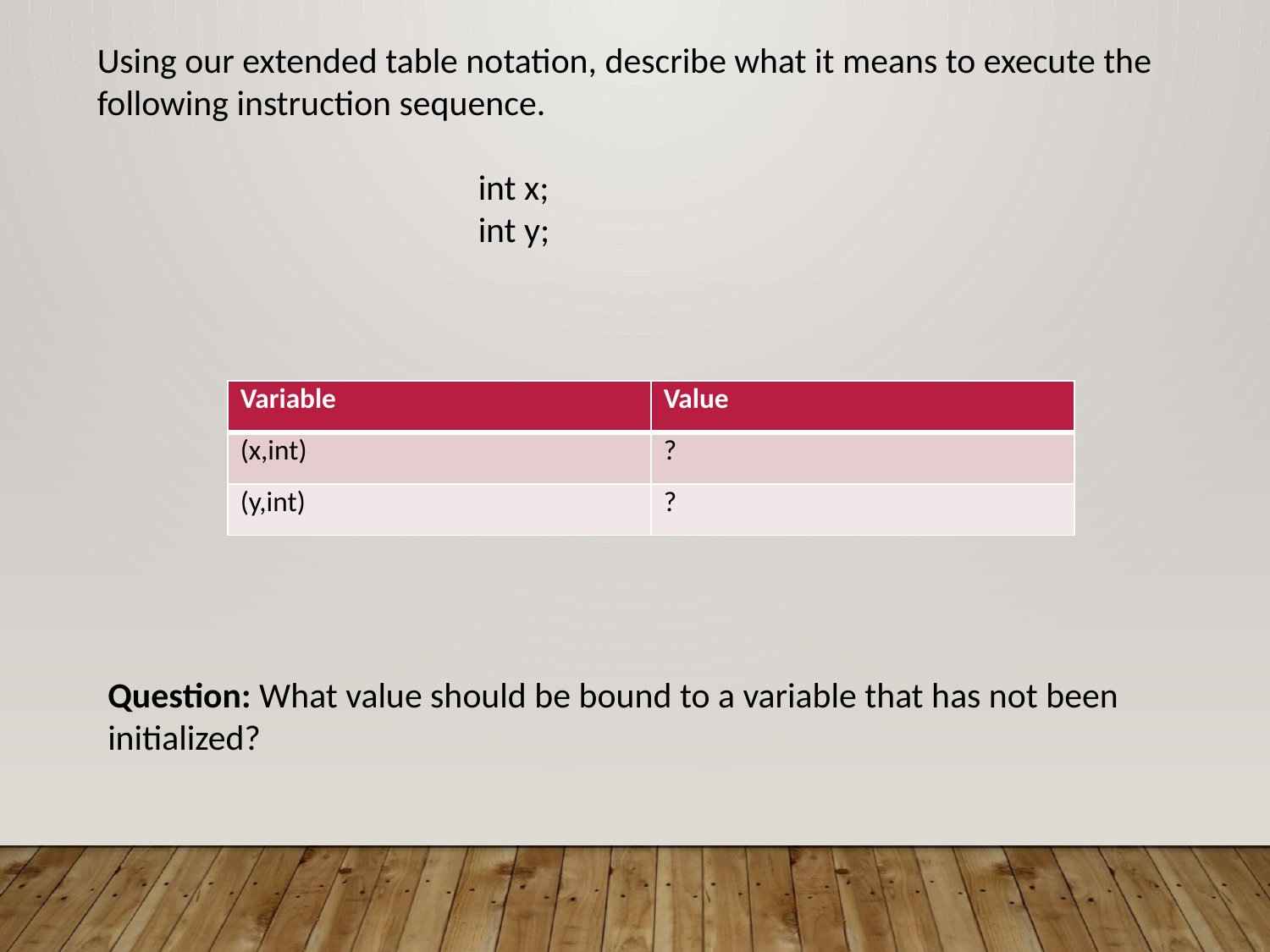

Using our extended table notation, describe what it means to execute the following instruction sequence.

			int x;
			int y;

| Variable | Value |
| --- | --- |
| (x,int) | ? |
| (y,int) | ? |
Question: What value should be bound to a variable that has not been initialized?